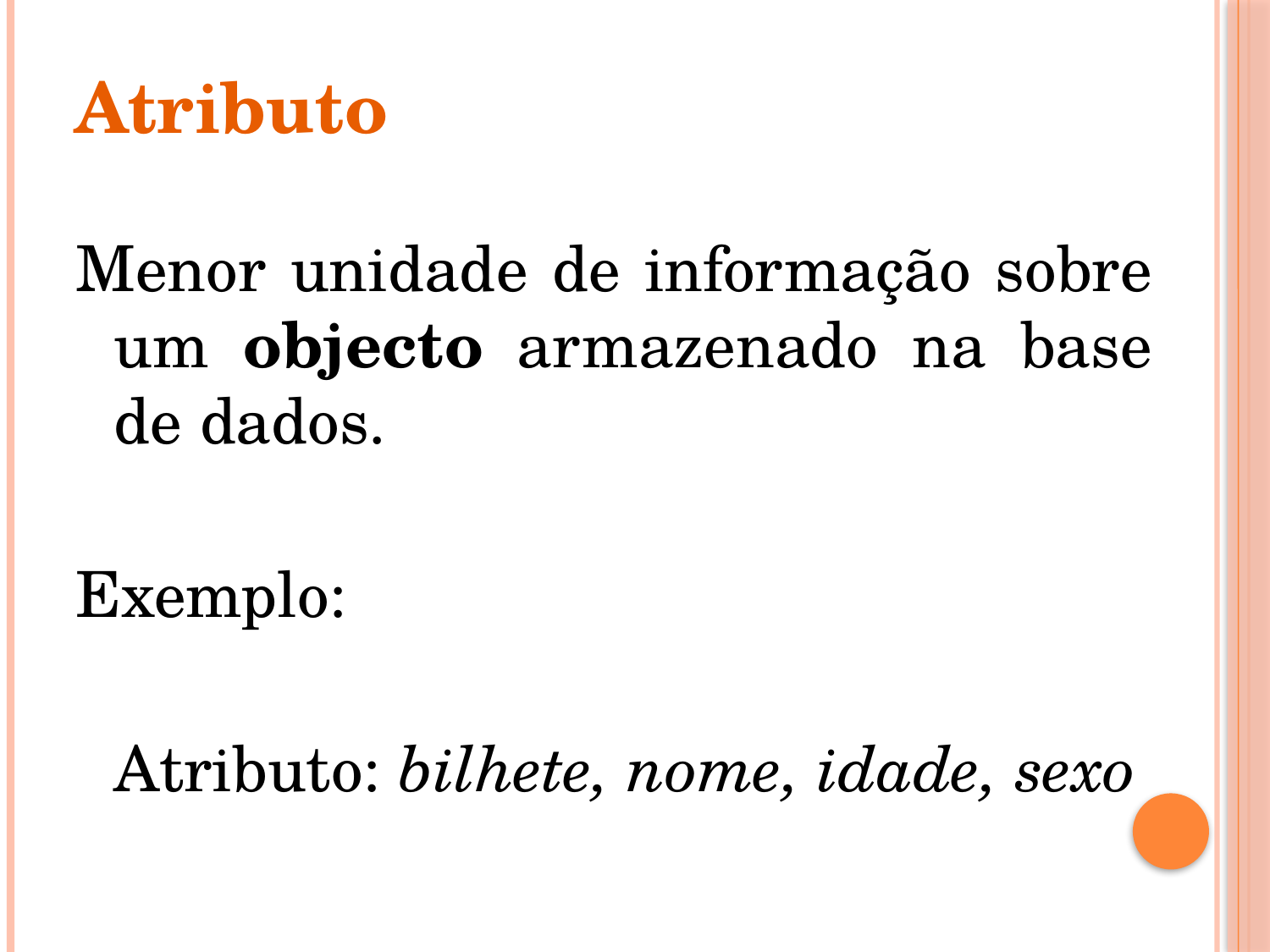

Atributo
Menor unidade de informação sobre um objecto armazenado na base de dados.

Exemplo:

	Atributo: bilhete, nome, idade, sexo